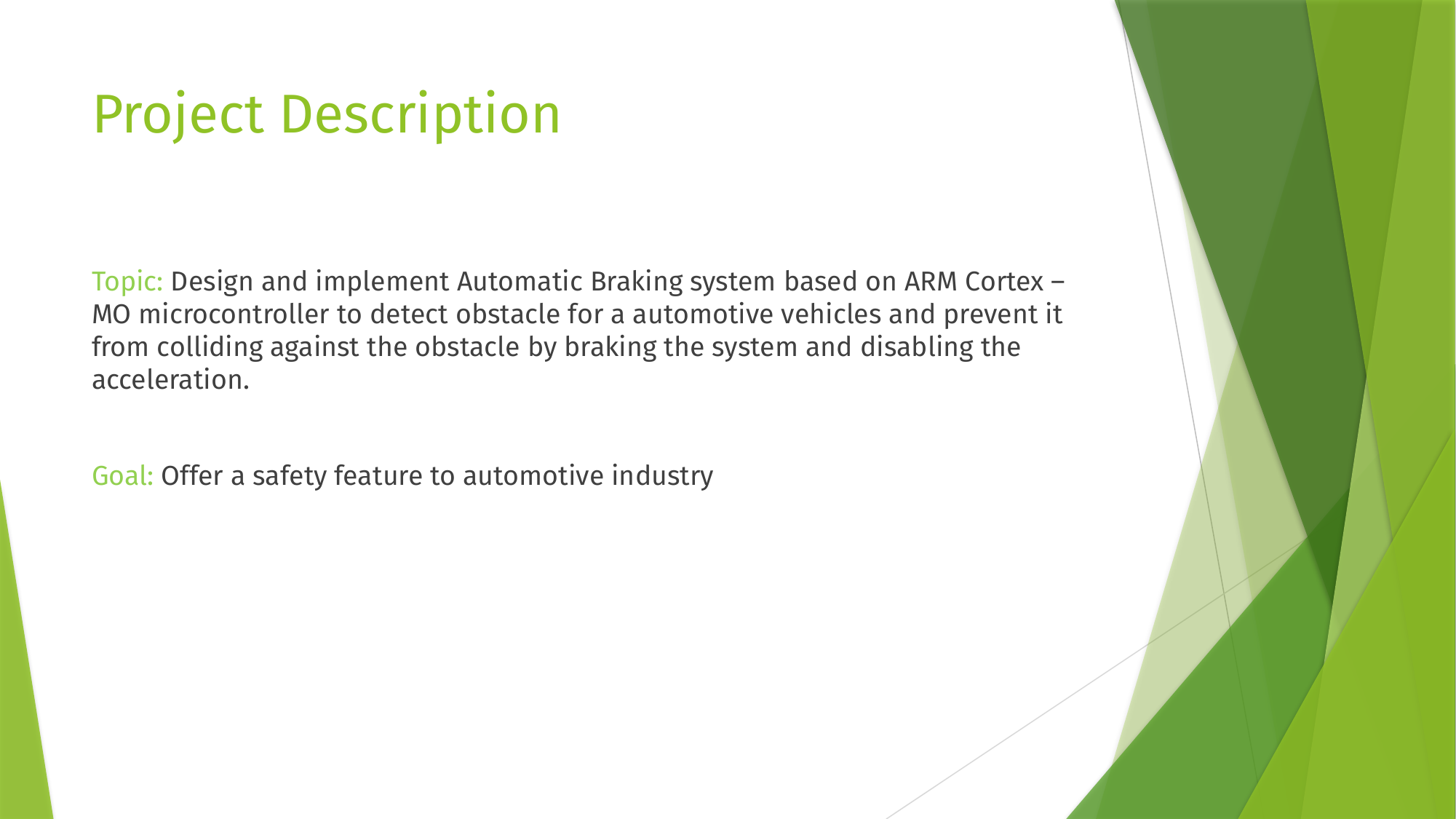

# Project Description
Topic: Design and implement Automatic Braking system based on ARM Cortex – MO microcontroller to detect obstacle for a automotive vehicles and prevent it from colliding against the obstacle by braking the system and disabling the acceleration.

Goal: Offer a safety feature to automotive industry